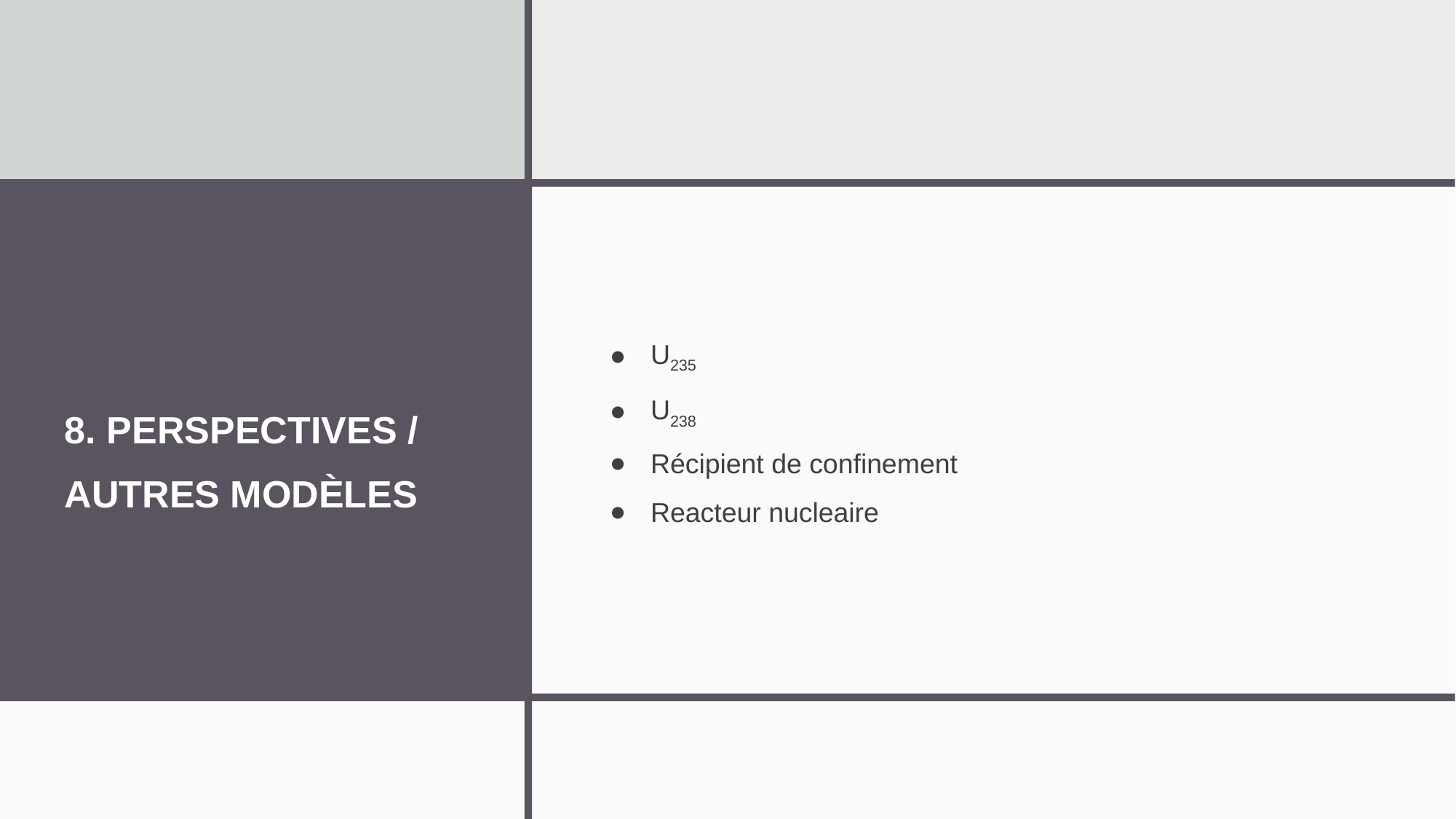

U235
U238
Récipient de confinement
Reacteur nucleaire

# 8. PERSPECTIVES / AUTRES MODÈLES